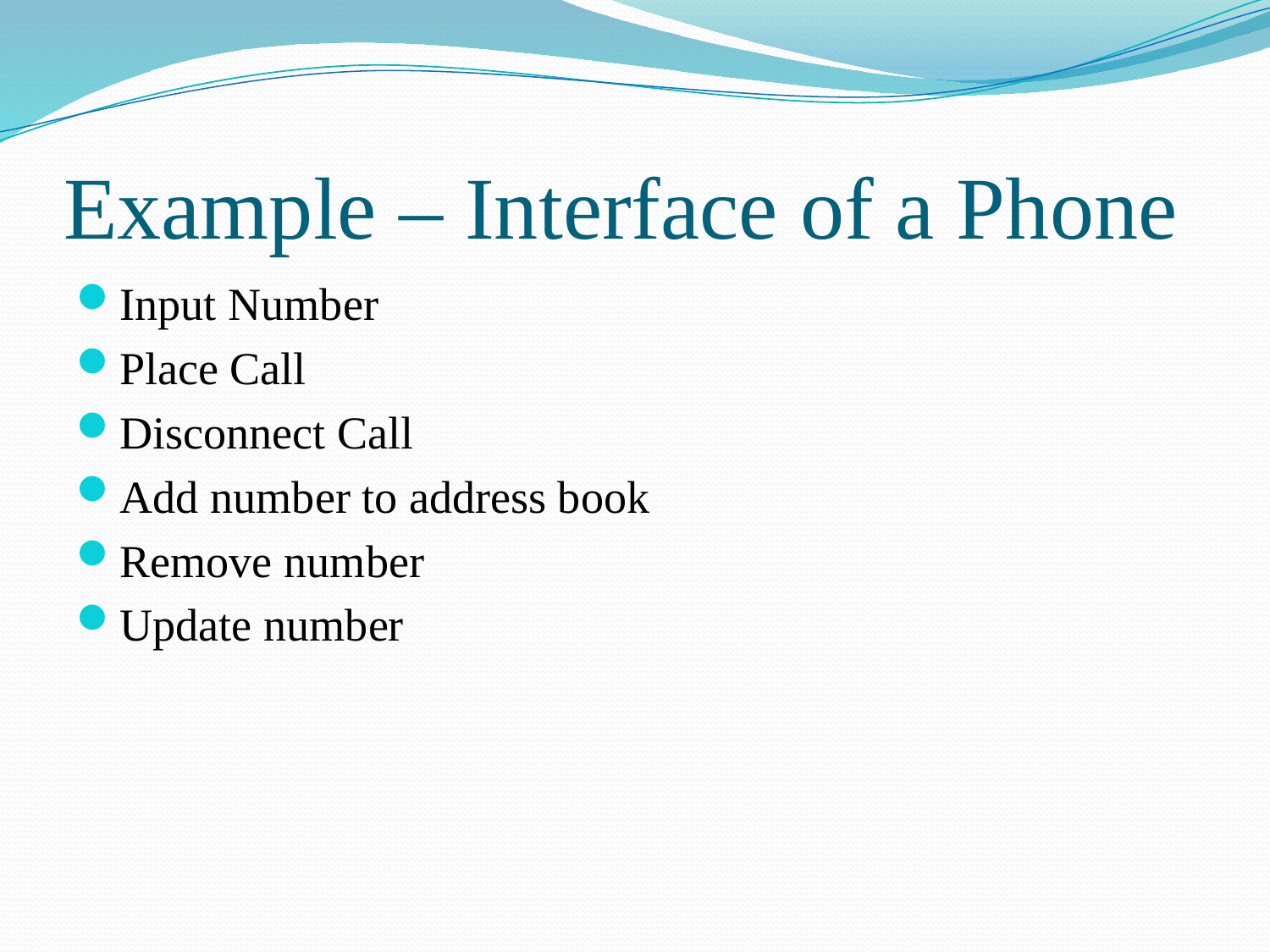

# Example – Interface of a Phone
Input Number
Place Call
Disconnect Call
Add number to address book
Remove number
Update number